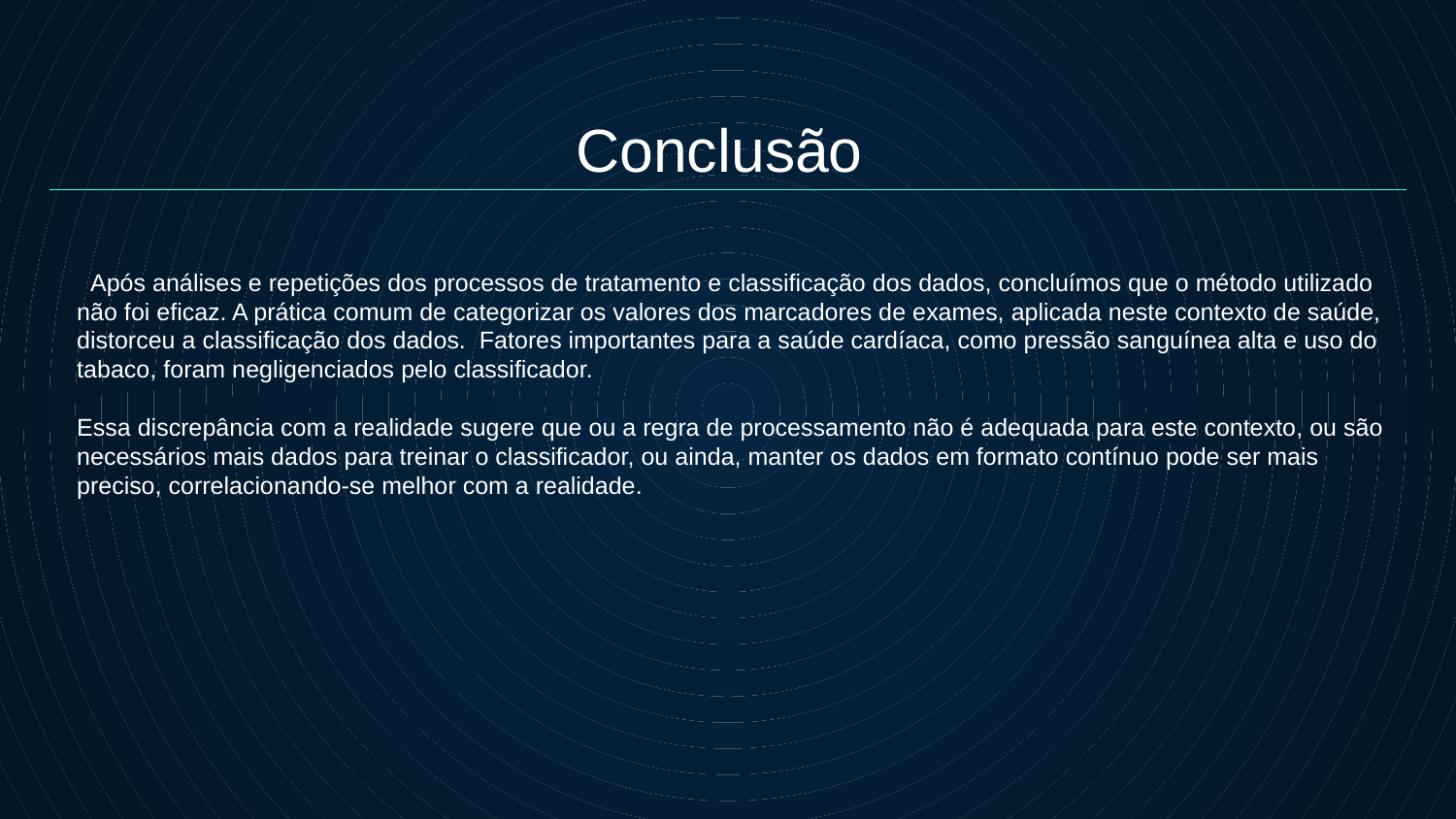

Conclusão
  Após análises e repetições dos processos de tratamento e classificação dos dados, concluímos que o método utilizado não foi eficaz. A prática comum de categorizar os valores dos marcadores de exames, aplicada neste contexto de saúde, distorceu a classificação dos dados.  Fatores importantes para a saúde cardíaca, como pressão sanguínea alta e uso do tabaco, foram negligenciados pelo classificador.

Essa discrepância com a realidade sugere que ou a regra de processamento não é adequada para este contexto, ou são necessários mais dados para treinar o classificador, ou ainda, manter os dados em formato contínuo pode ser mais preciso, correlacionando-se melhor com a realidade.